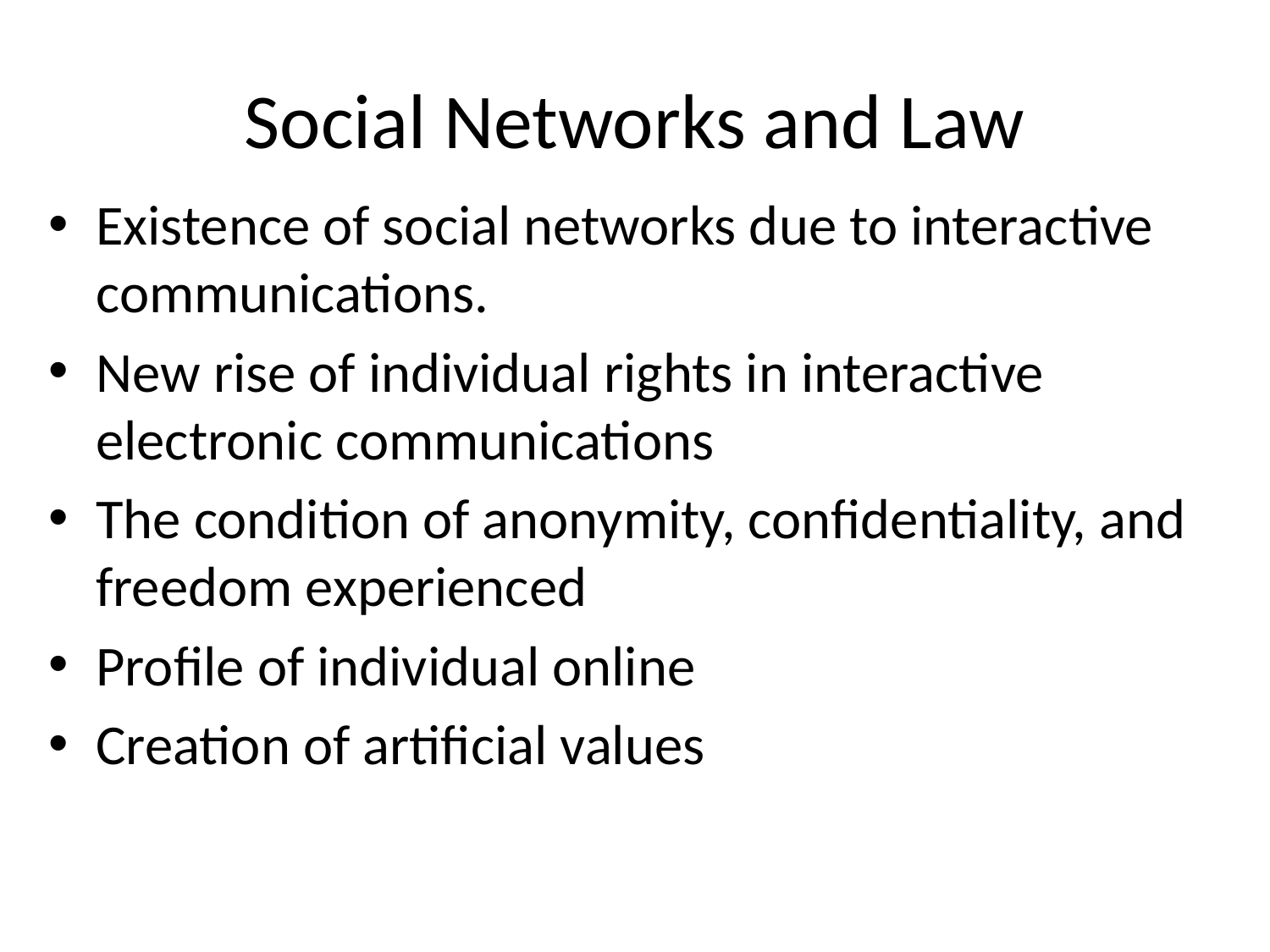

# Social Networks and Law
Existence of social networks due to interactive communications.
New rise of individual rights in interactive electronic communications
The condition of anonymity, confidentiality, and freedom experienced
Profile of individual online
Creation of artificial values